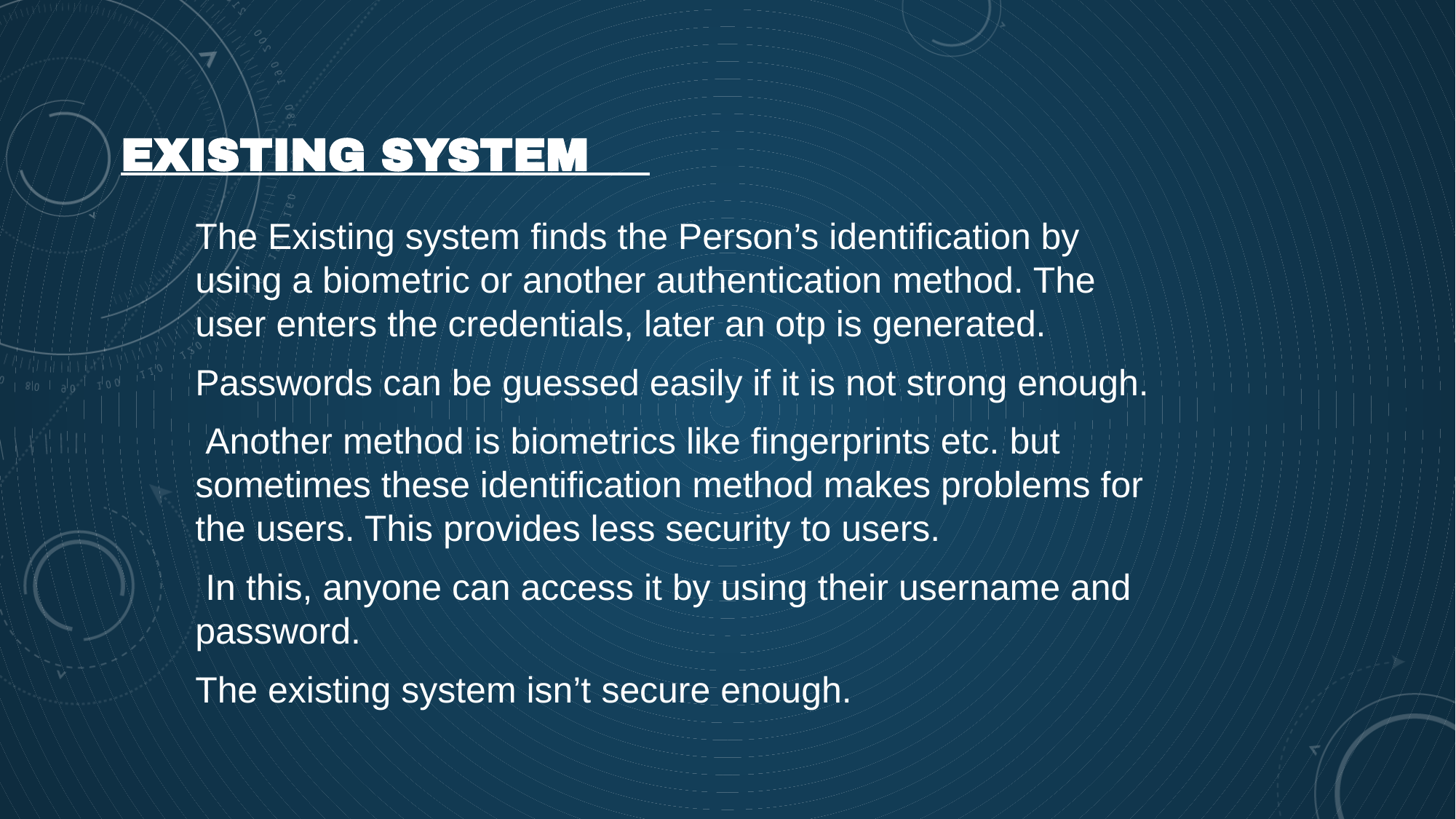

# EXISTING SYSTEM
The Existing system finds the Person’s identification by using a biometric or another authentication method. The user enters the credentials, later an otp is generated.
Passwords can be guessed easily if it is not strong enough.
 Another method is biometrics like fingerprints etc. but sometimes these identification method makes problems for the users. This provides less security to users.
 In this, anyone can access it by using their username and password.
The existing system isn’t secure enough.